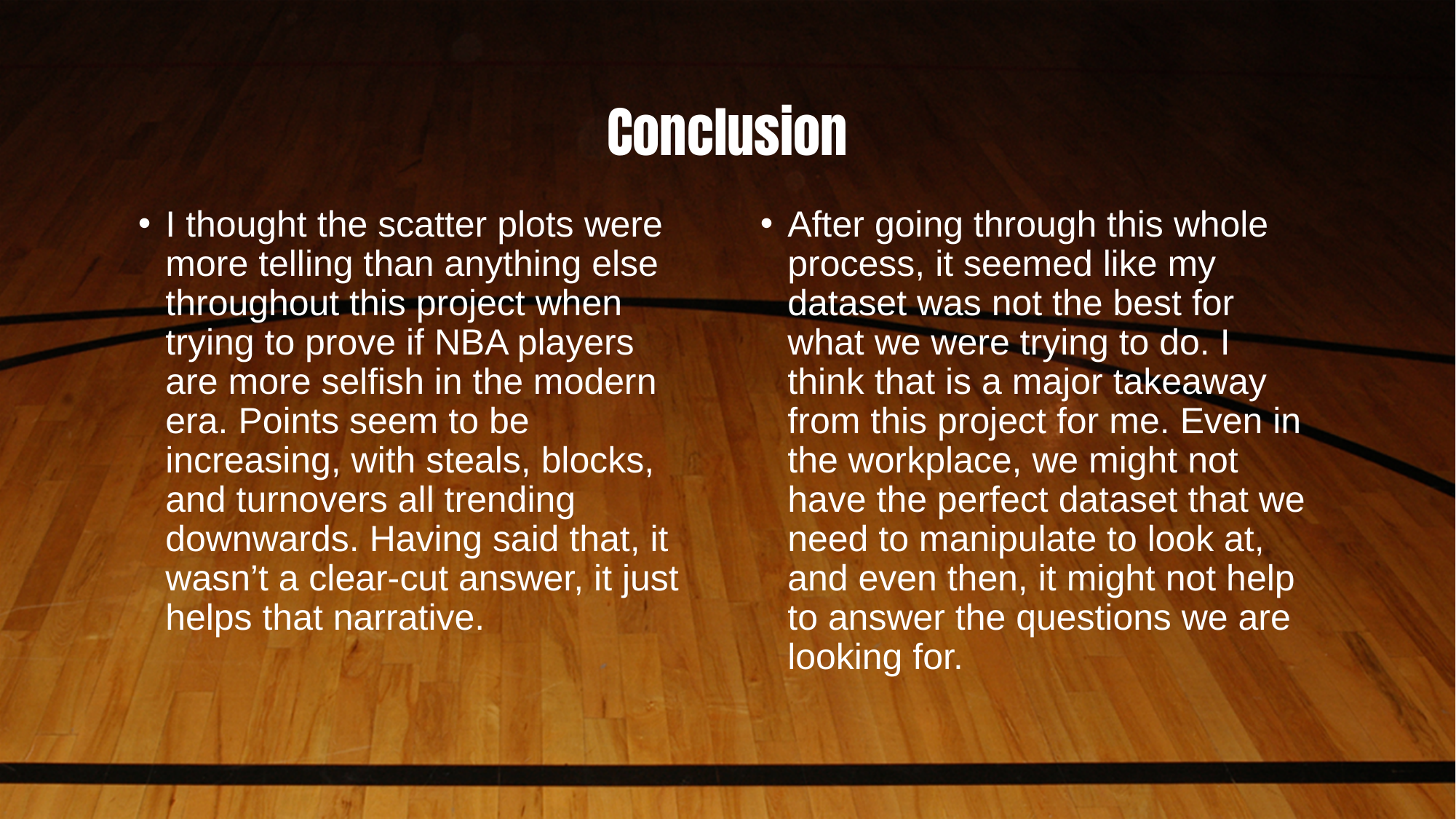

# Conclusion
I thought the scatter plots were more telling than anything else throughout this project when trying to prove if NBA players are more selfish in the modern era. Points seem to be increasing, with steals, blocks, and turnovers all trending downwards. Having said that, it wasn’t a clear-cut answer, it just helps that narrative.
After going through this whole process, it seemed like my dataset was not the best for what we were trying to do. I think that is a major takeaway from this project for me. Even in the workplace, we might not have the perfect dataset that we need to manipulate to look at, and even then, it might not help to answer the questions we are looking for.